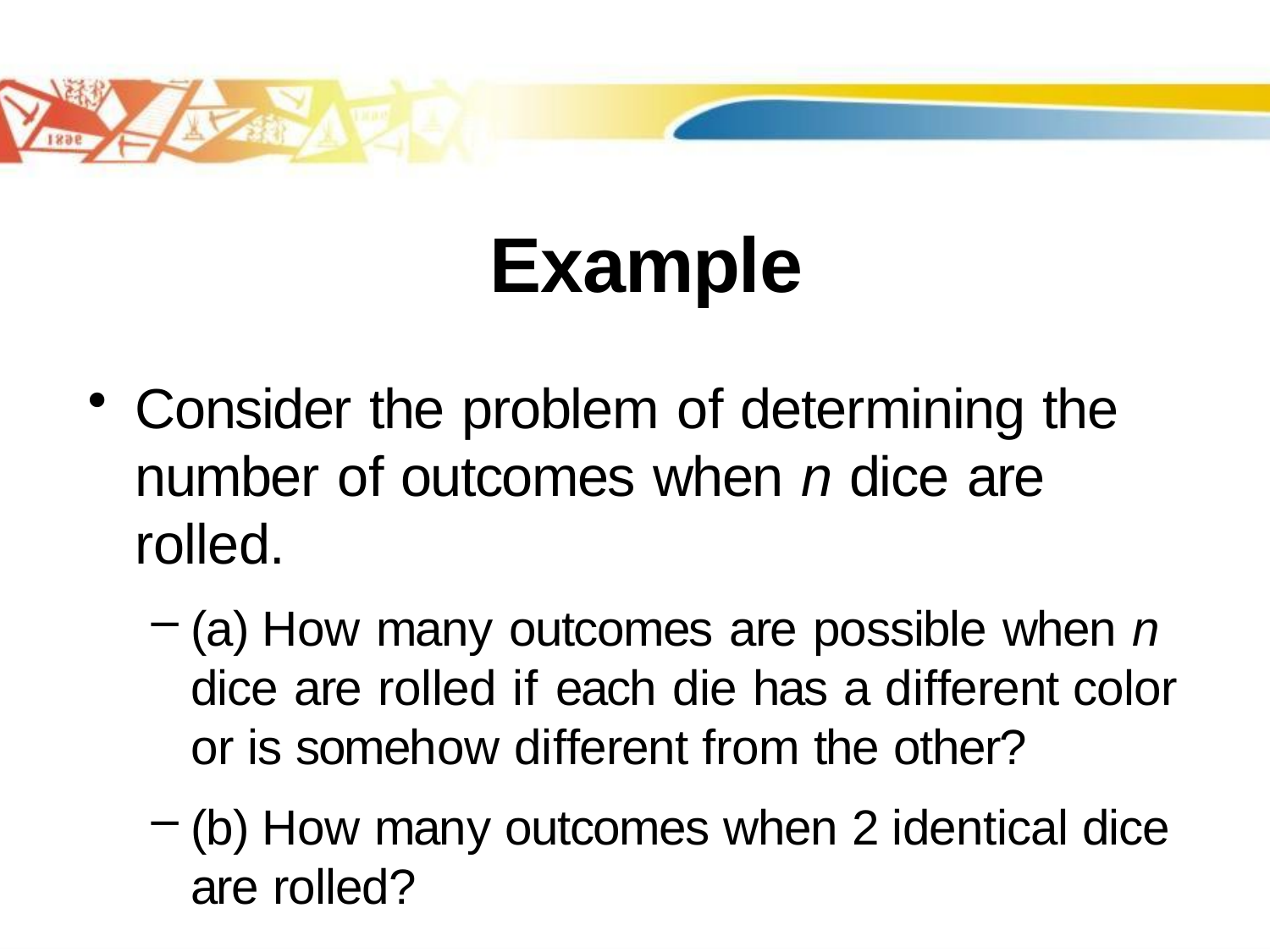

# Example
Consider the problem of determining the number of outcomes when n dice are rolled.
(a) How many outcomes are possible when n dice are rolled if each die has a different color or is somehow different from the other?
(b) How many outcomes when 2 identical dice are rolled?